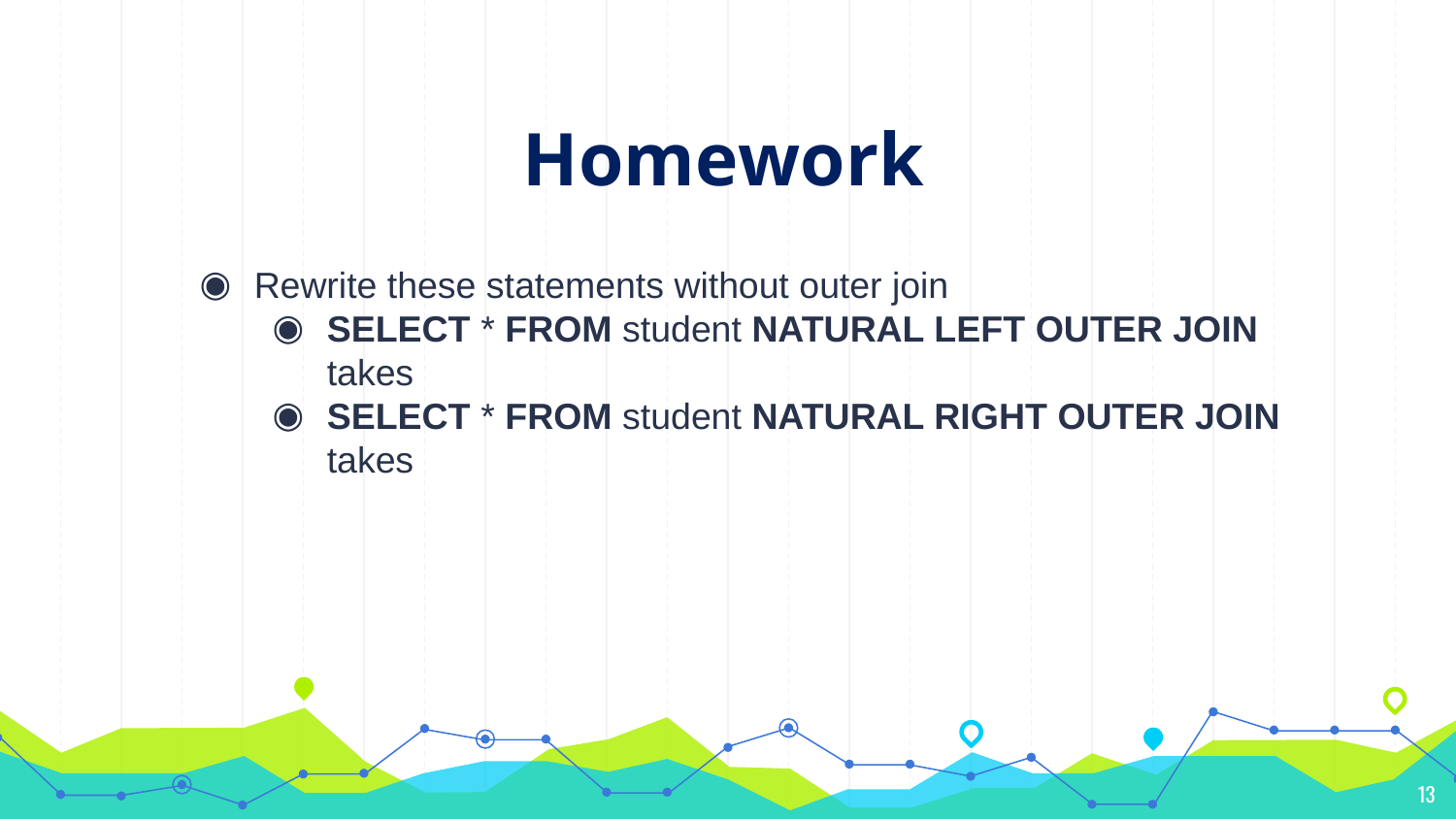

# Homework
Rewrite these statements without outer join
SELECT * FROM student NATURAL LEFT OUTER JOIN takes
SELECT * FROM student NATURAL RIGHT OUTER JOIN takes
13